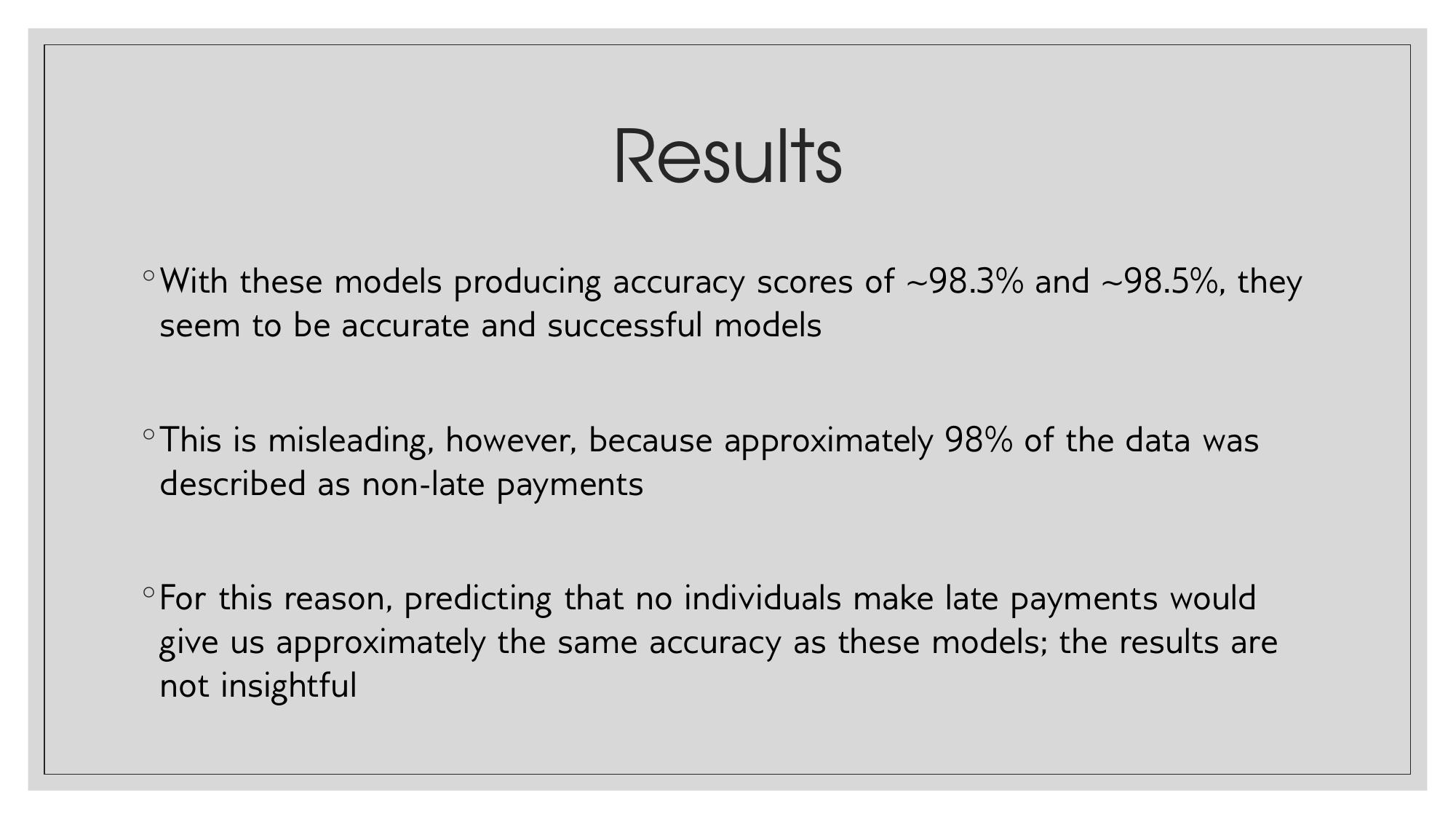

# Results
With these models producing accuracy scores of ~98.3% and ~98.5%, they seem to be accurate and successful models

This is misleading, however, because approximately 98% of the data was described as non-late payments

For this reason, predicting that no individuals make late payments would give us approximately the same accuracy as these models; the results are not insightful